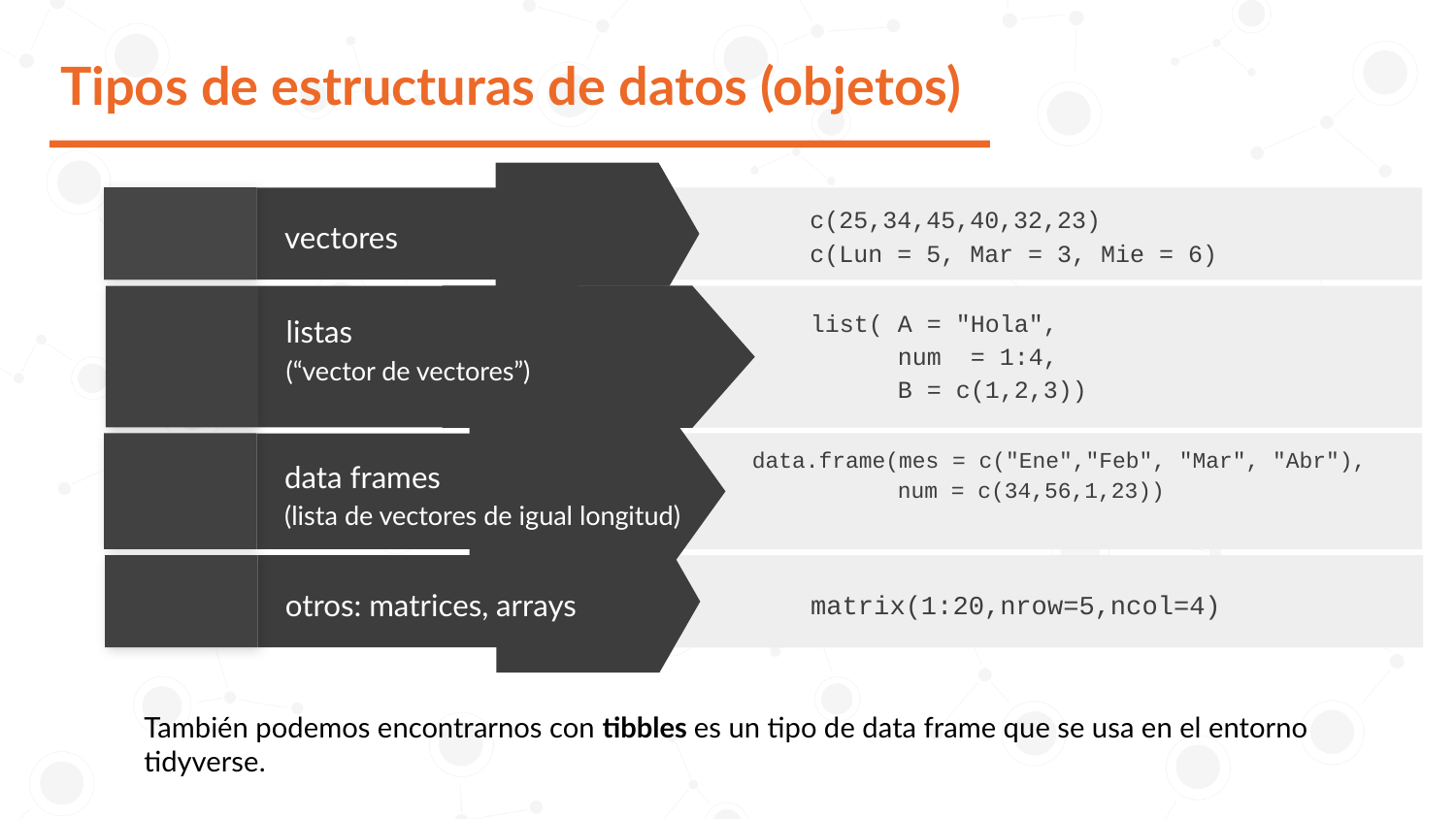

# Tipos de estructuras de datos (objetos)

c(25,34,45,40,32,23)
c(Lun = 5, Mar = 3, Mie = 6)
vectores

list( A = "Hola",
      num  = 1:4,
      B = c(1,2,3))

listas
(“vector de vectores”)

data.frame(mes = c("Ene","Feb", "Mar", "Abr"),
num = c(34,56,1,23))

data frames
(lista de vectores de igual longitud)

matrix(1:20,nrow=5,ncol=4)
otros: matrices, arrays
También podemos encontrarnos con tibbles es un tipo de data frame que se usa en el entorno tidyverse.